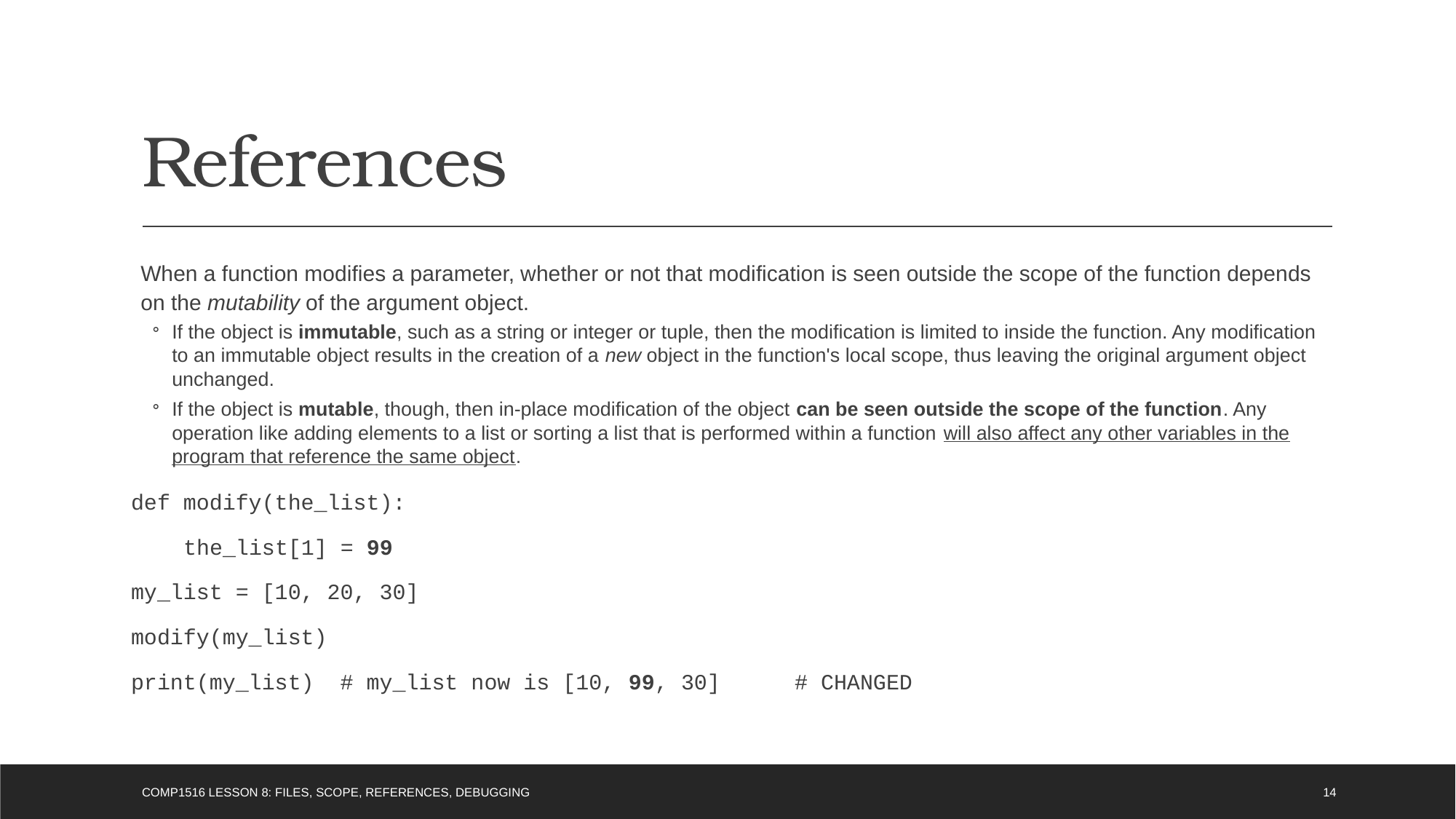

# References
When a function modifies a parameter, whether or not that modification is seen outside the scope of the function depends on the mutability of the argument object.
If the object is immutable, such as a string or integer or tuple, then the modification is limited to inside the function. Any modification to an immutable object results in the creation of a new object in the function's local scope, thus leaving the original argument object unchanged.
If the object is mutable, though, then in-place modification of the object can be seen outside the scope of the function. Any operation like adding elements to a list or sorting a list that is performed within a function will also affect any other variables in the program that reference the same object.
def modify(the_list):
    the_list[1] = 99
my_list = [10, 20, 30]
modify(my_list)
print(my_list)  # my_list now is [10, 99, 30]	# CHANGED

COMP1516 Lesson 8: Files, Scope, References, Debugging
14